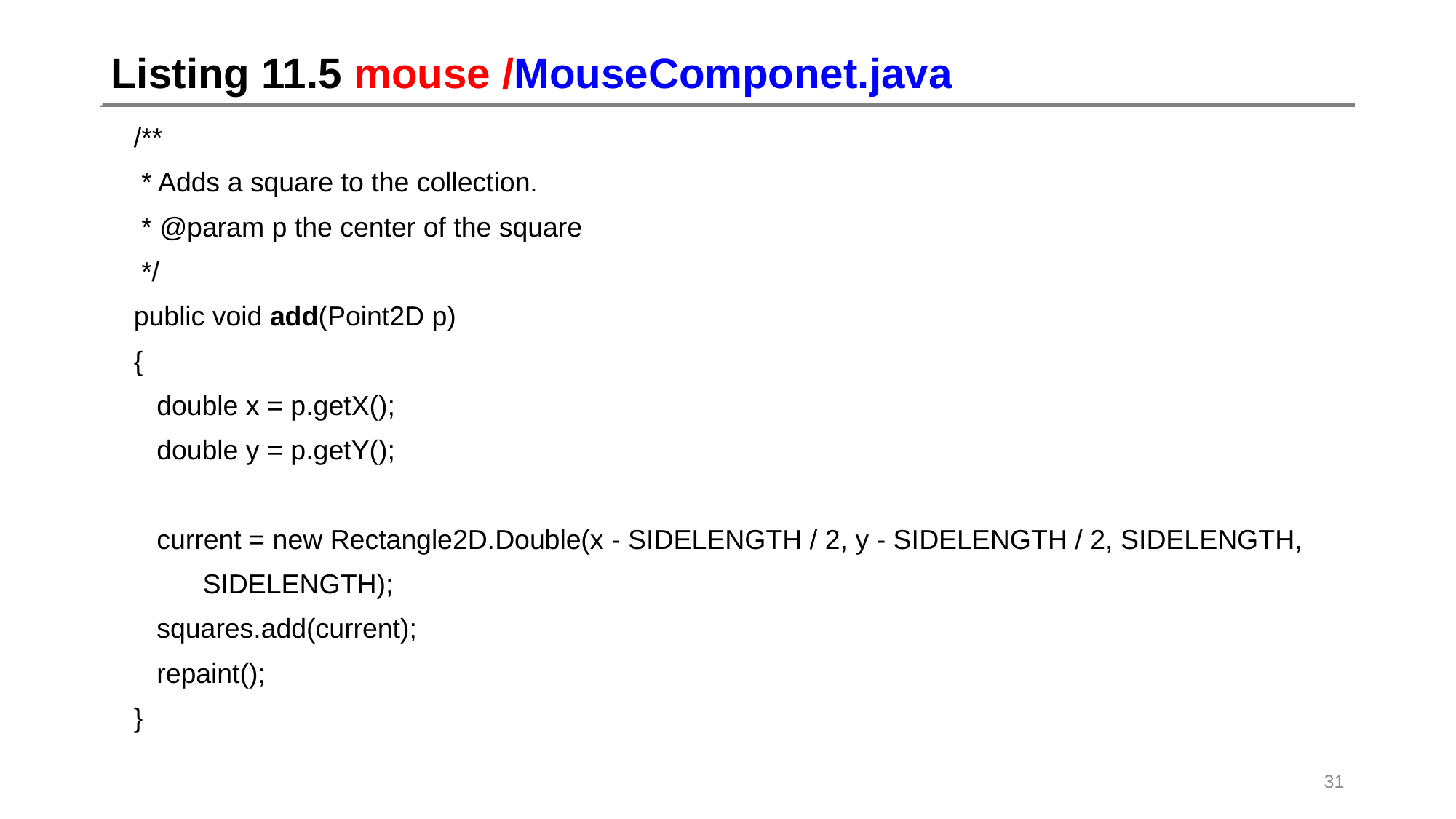

# Listing 11.5 mouse /MouseComponet.java
   /**
    * Adds a square to the collection.
    * @param p the center of the square
    */
   public void add(Point2D p)
   {
      double x = p.getX();
      double y = p.getY();

      current = new Rectangle2D.Double(x - SIDELENGTH / 2, y - SIDELENGTH / 2, SIDELENGTH,
            SIDELENGTH);
      squares.add(current);
      repaint();
   }

31